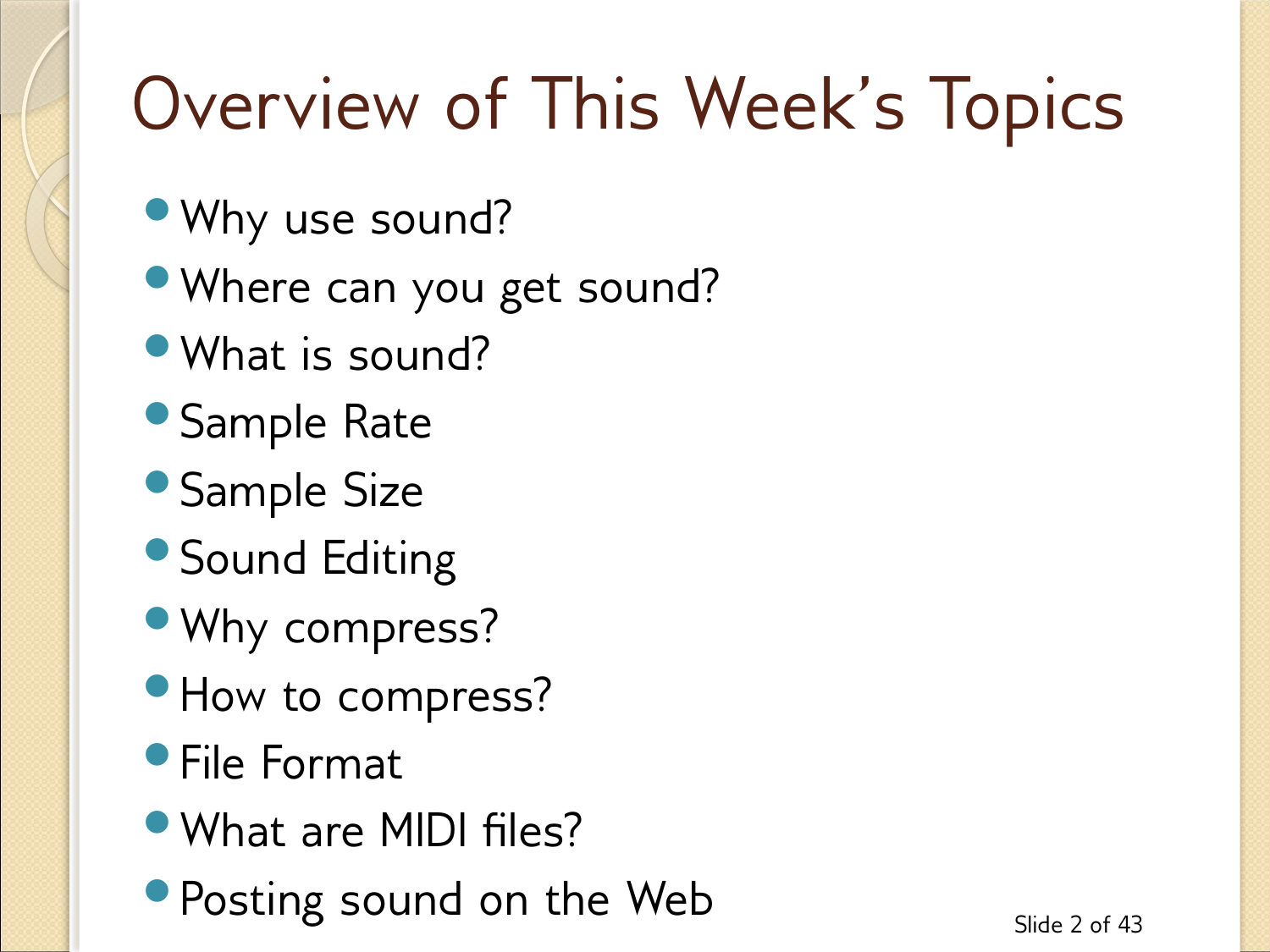

# Overview of This Week’s Topics
Why use sound?
Where can you get sound?
What is sound?
Sample Rate
Sample Size
Sound Editing
Why compress?
How to compress?
File Format
What are MIDI files?
Posting sound on the Web